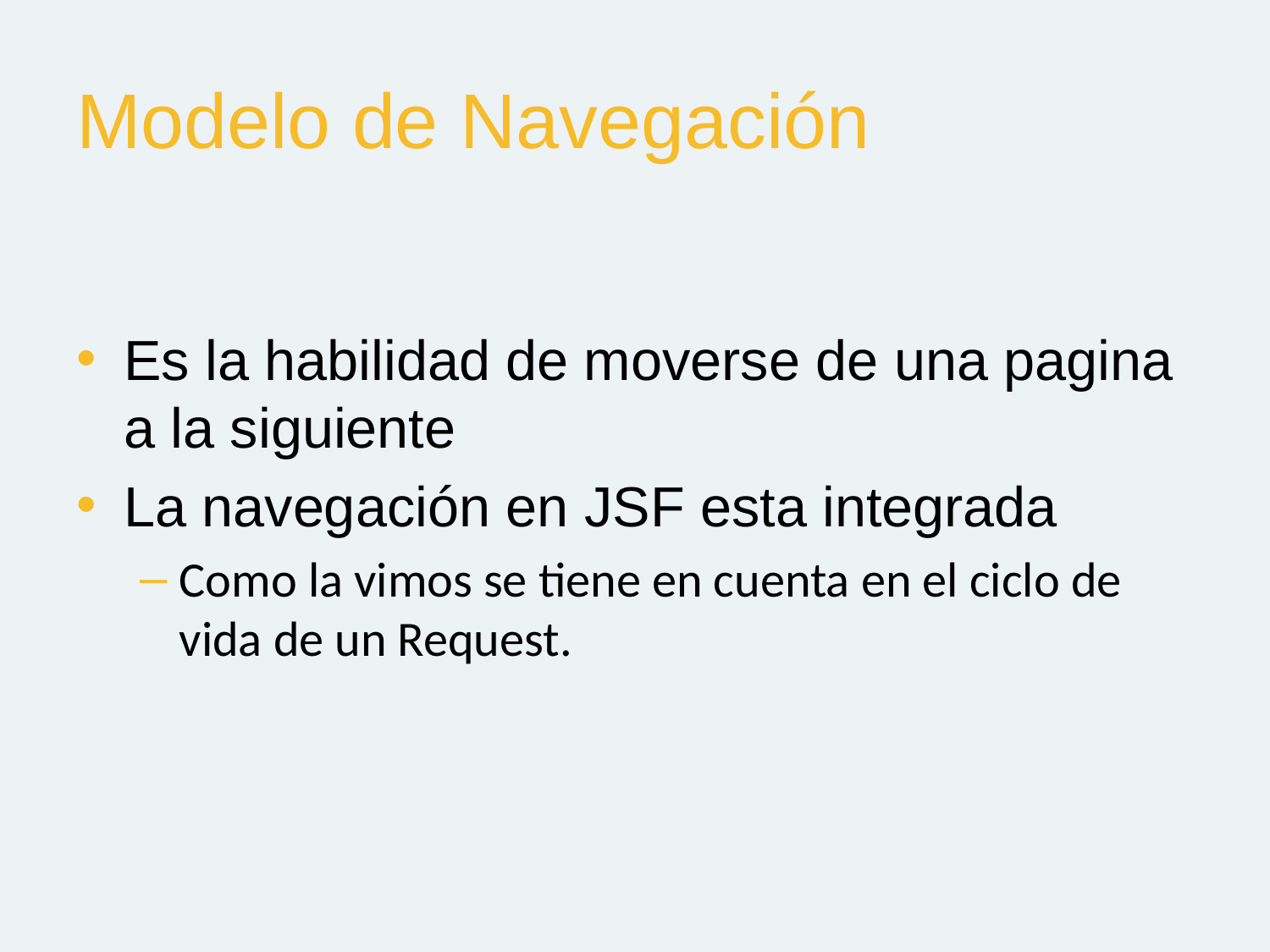

# Modelo de Navegación
Es la habilidad de moverse de una pagina a la siguiente
La navegación en JSF esta integrada
Como la vimos se tiene en cuenta en el ciclo de vida de un Request.